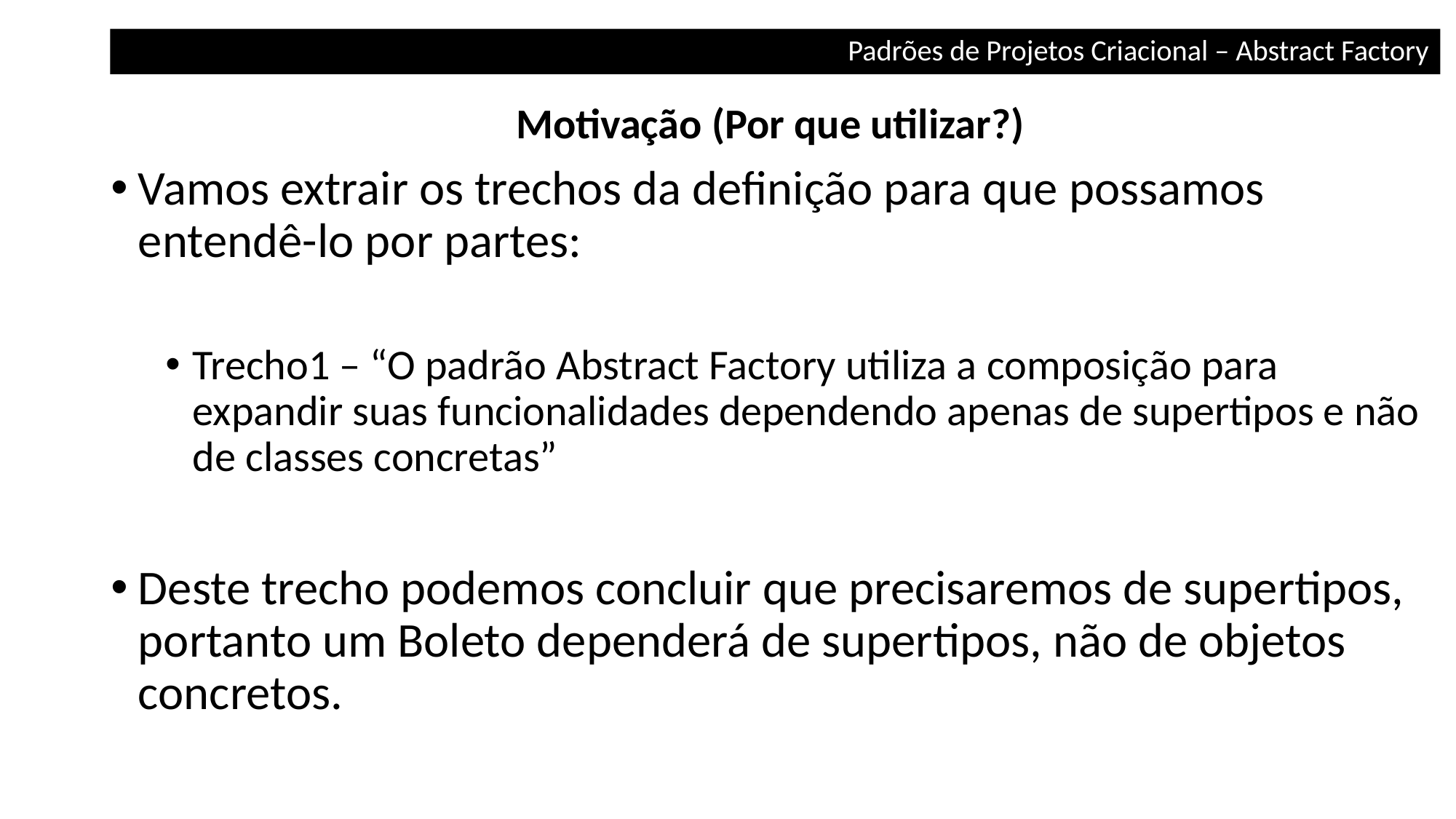

Padrões de Projetos Criacional – Abstract Factory
Motivação (Por que utilizar?)
Vamos extrair os trechos da definição para que possamos entendê-lo por partes:

Trecho1 – “O padrão Abstract Factory utiliza a composição para expandir suas funcionalidades dependendo apenas de supertipos e não de classes concretas”

Deste trecho podemos concluir que precisaremos de supertipos, portanto um Boleto dependerá de supertipos, não de objetos concretos.